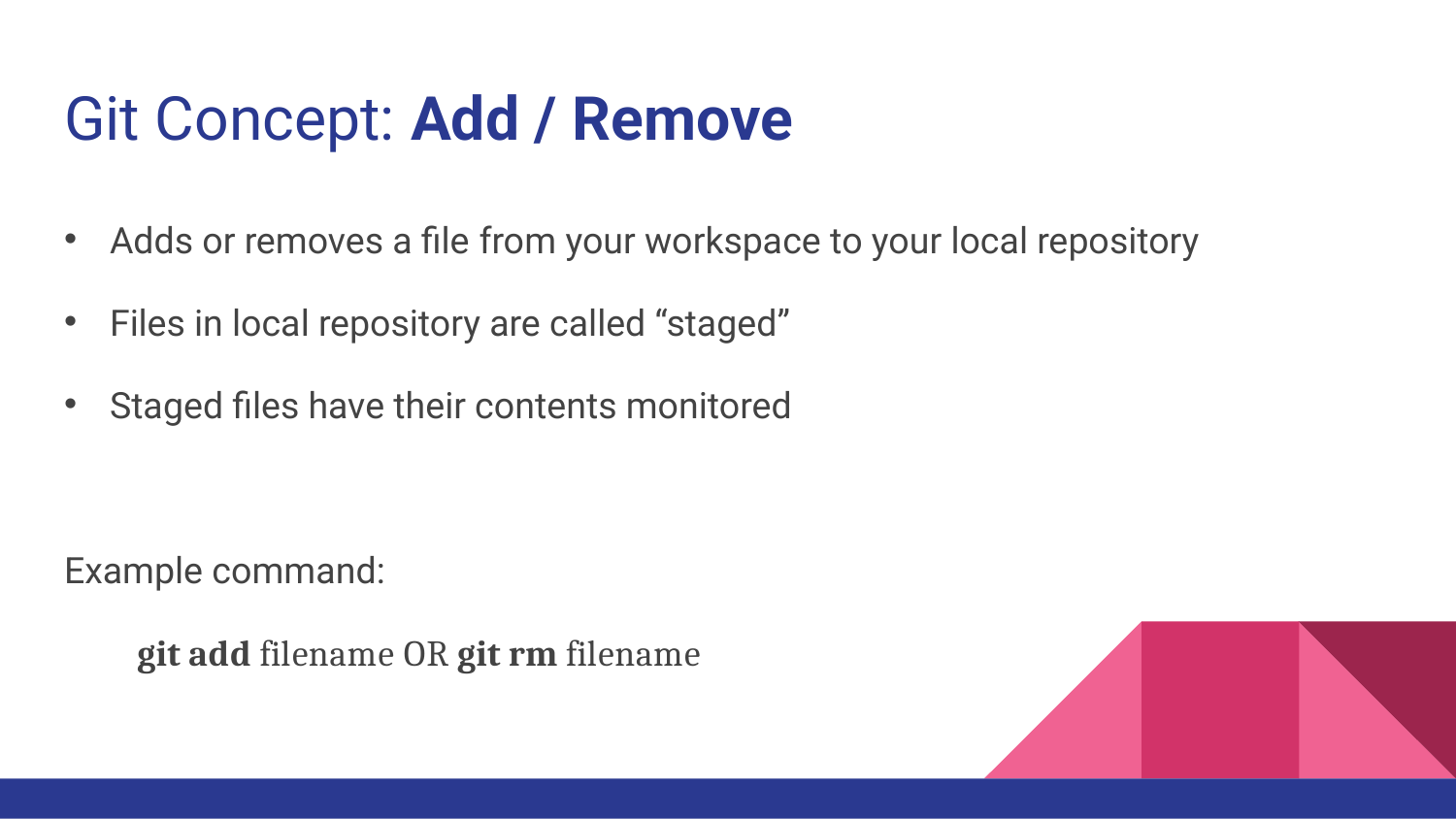

# Git Concept: Add / Remove
Adds or removes a file from your workspace to your local repository
Files in local repository are called “staged”
Staged files have their contents monitored

Example command:
git add filename OR git rm filename